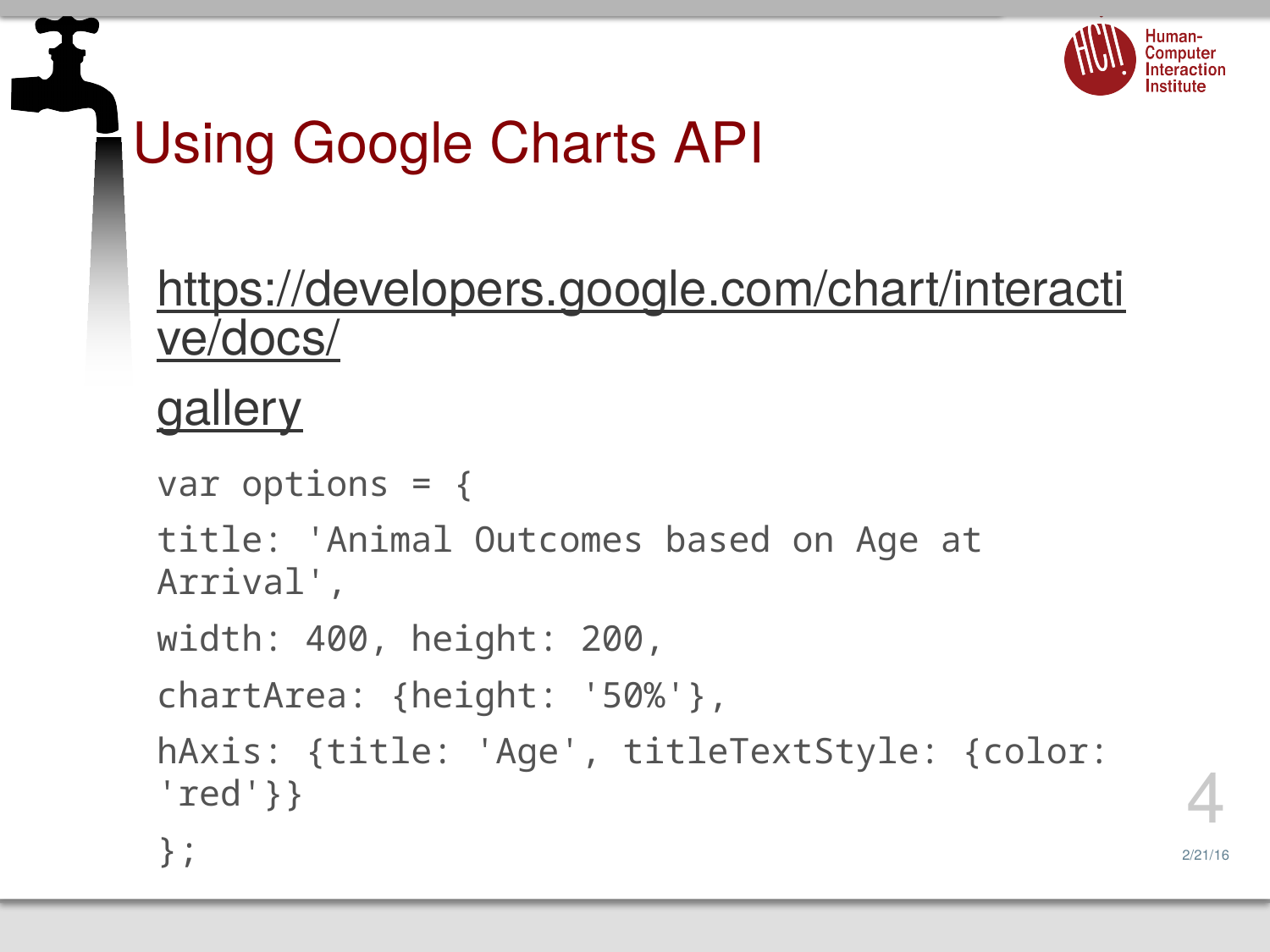

# Using Google Charts API
https://developers.google.com/chart/interactive/docs/gallery
var options = {
title: 'Animal Outcomes based on Age at Arrival',
width: 400, height: 200,
chartArea: {height: '50%'},
hAxis: {title: 'Age', titleTextStyle: {color: 'red'}}
};
4
2/21/16